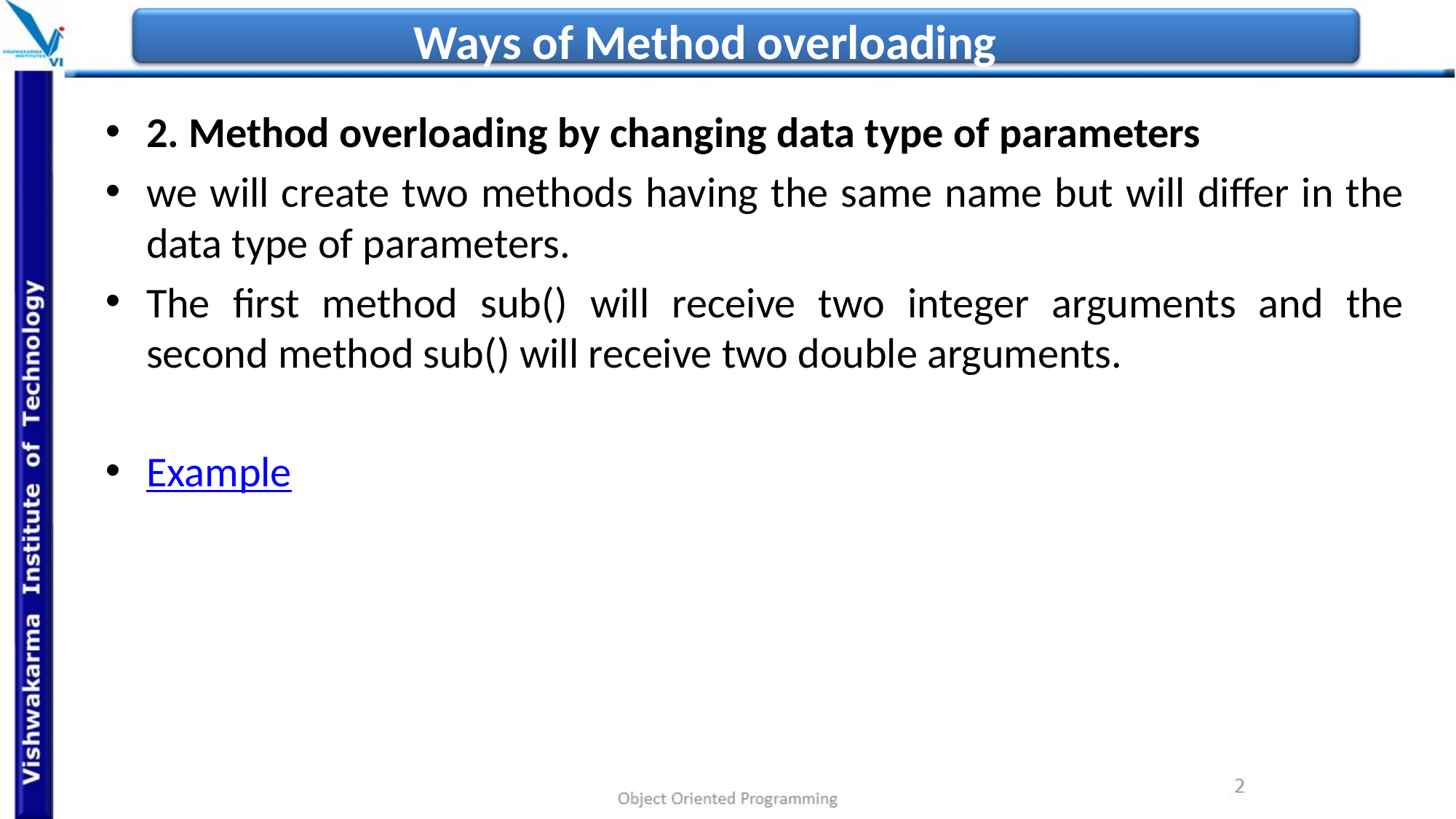

# Ways of Method overloading
2. Method overloading by changing data type of parameters
we will create two methods having the same name but will differ in the data type of parameters.
The first method sub() will receive two integer arguments and the second method sub() will receive two double arguments.

Example